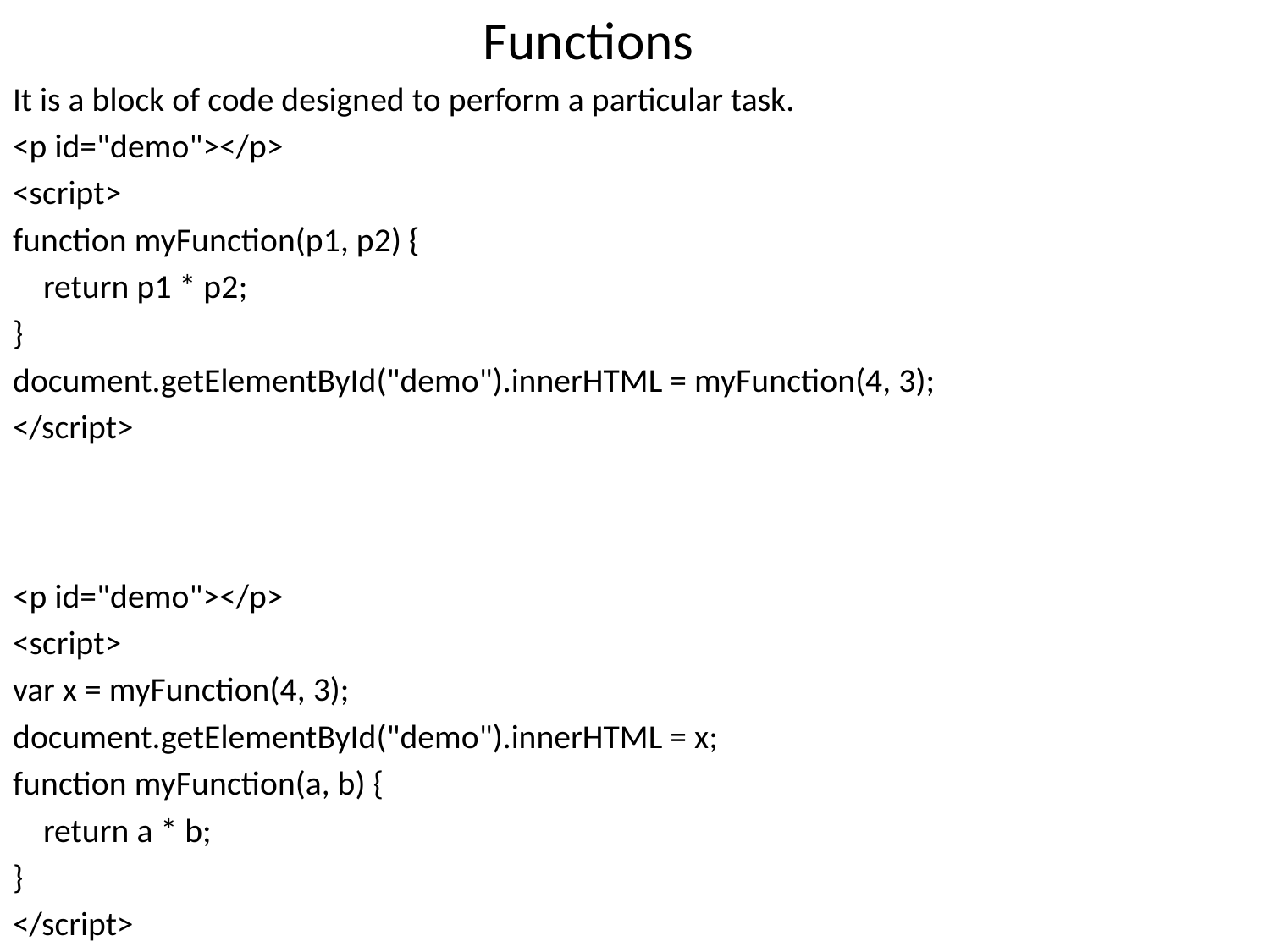

Functions
It is a block of code designed to perform a particular task.
<p id="demo"></p>
<script>
function myFunction(p1, p2) {
    return p1 * p2;
}
document.getElementById("demo").innerHTML = myFunction(4, 3);
</script>

<p id="demo"></p>
<script>
var x = myFunction(4, 3);
document.getElementById("demo").innerHTML = x;
function myFunction(a, b) {
    return a * b;
}
</script>